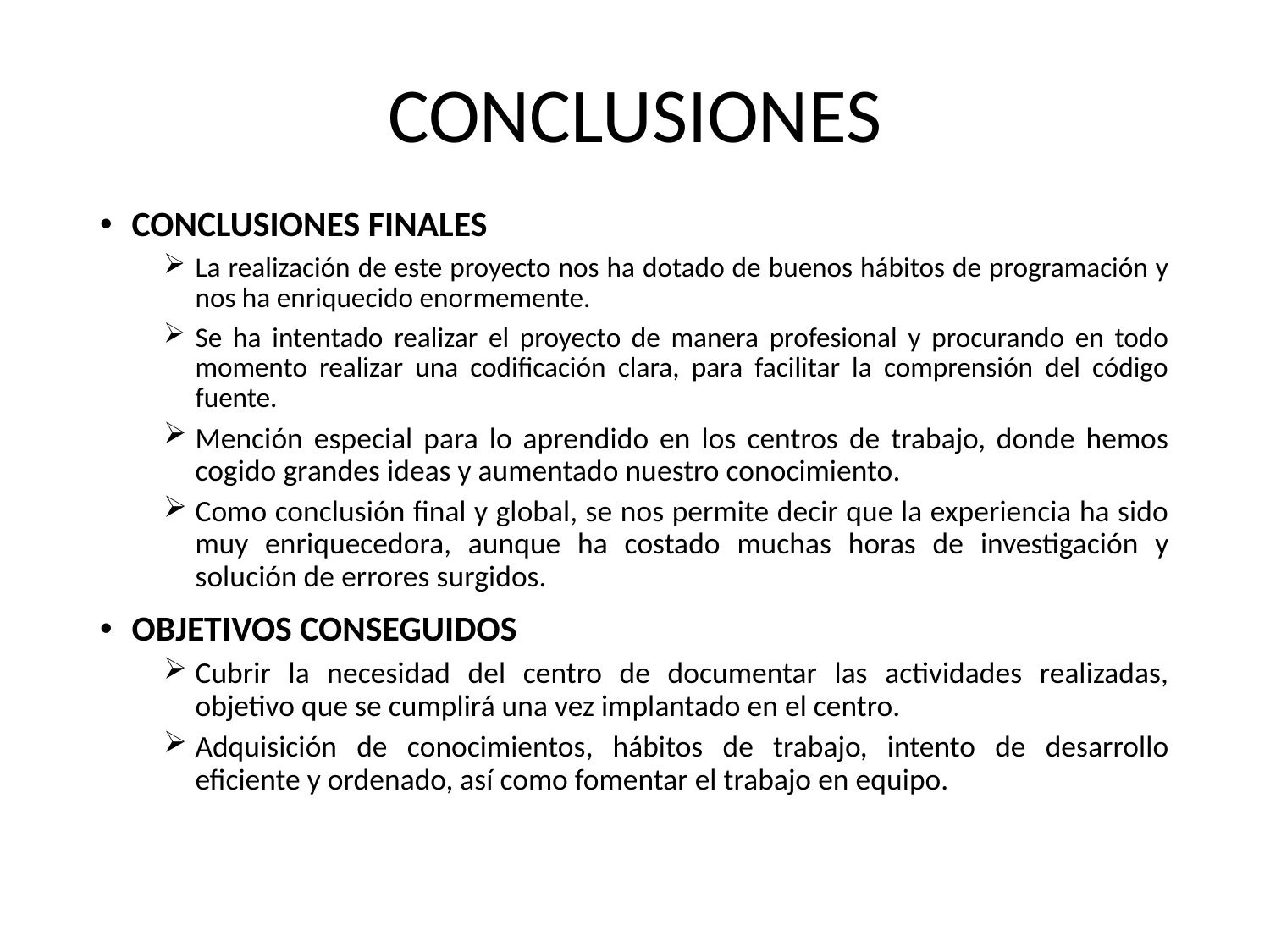

# CONCLUSIONES
CONCLUSIONES FINALES
La realización de este proyecto nos ha dotado de buenos hábitos de programación y nos ha enriquecido enormemente.
Se ha intentado realizar el proyecto de manera profesional y procurando en todo momento realizar una codificación clara, para facilitar la comprensión del código fuente.
Mención especial para lo aprendido en los centros de trabajo, donde hemos cogido grandes ideas y aumentado nuestro conocimiento.
Como conclusión final y global, se nos permite decir que la experiencia ha sido muy enriquecedora, aunque ha costado muchas horas de investigación y solución de errores surgidos.
OBJETIVOS CONSEGUIDOS
Cubrir la necesidad del centro de documentar las actividades realizadas, objetivo que se cumplirá una vez implantado en el centro.
Adquisición de conocimientos, hábitos de trabajo, intento de desarrollo eficiente y ordenado, así como fomentar el trabajo en equipo.